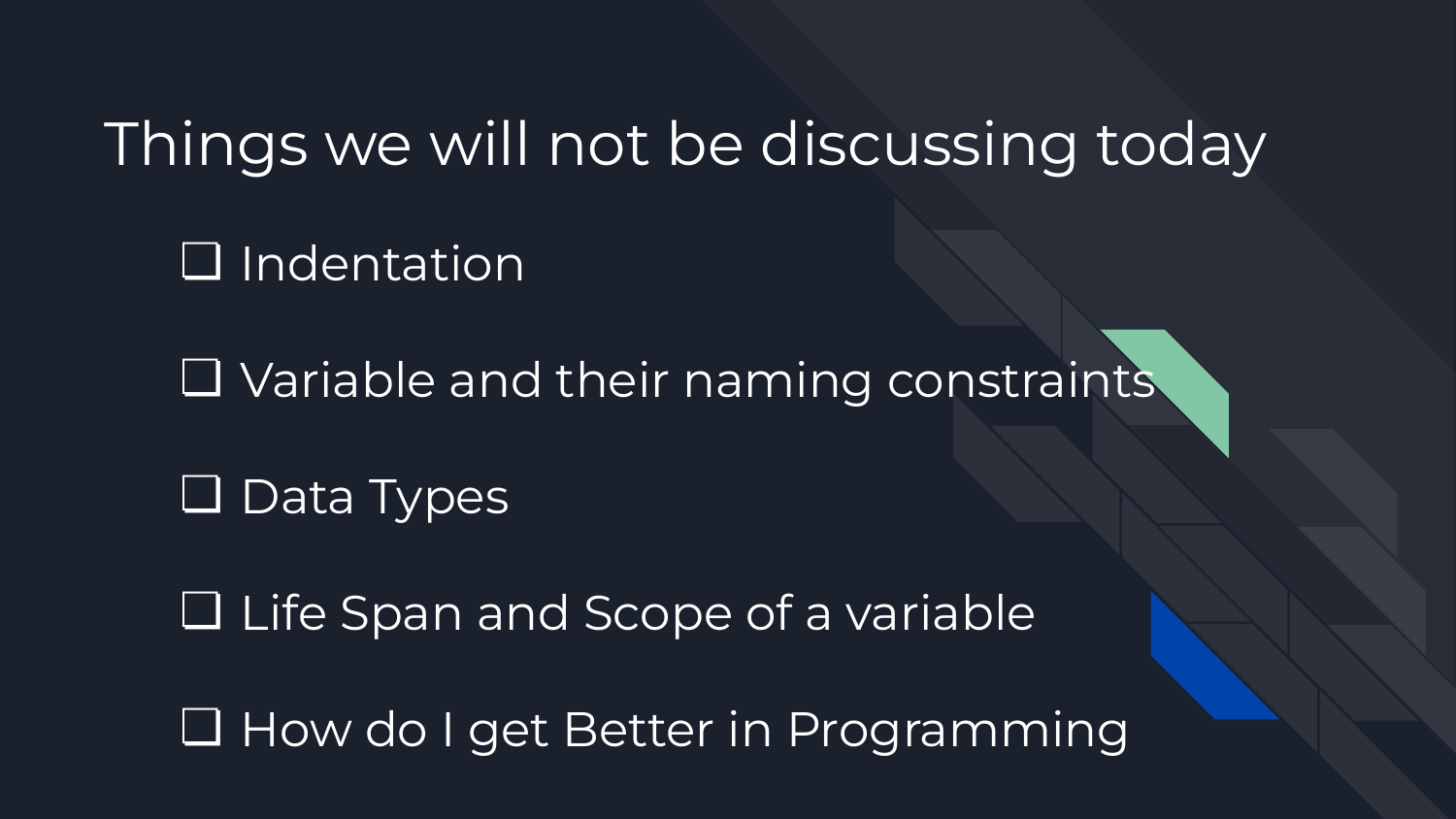

Things we will not be discussing today
# Indentation

Variable and their naming constraints

Data Types

Life Span and Scope of a variable

How do I get Better in Programming